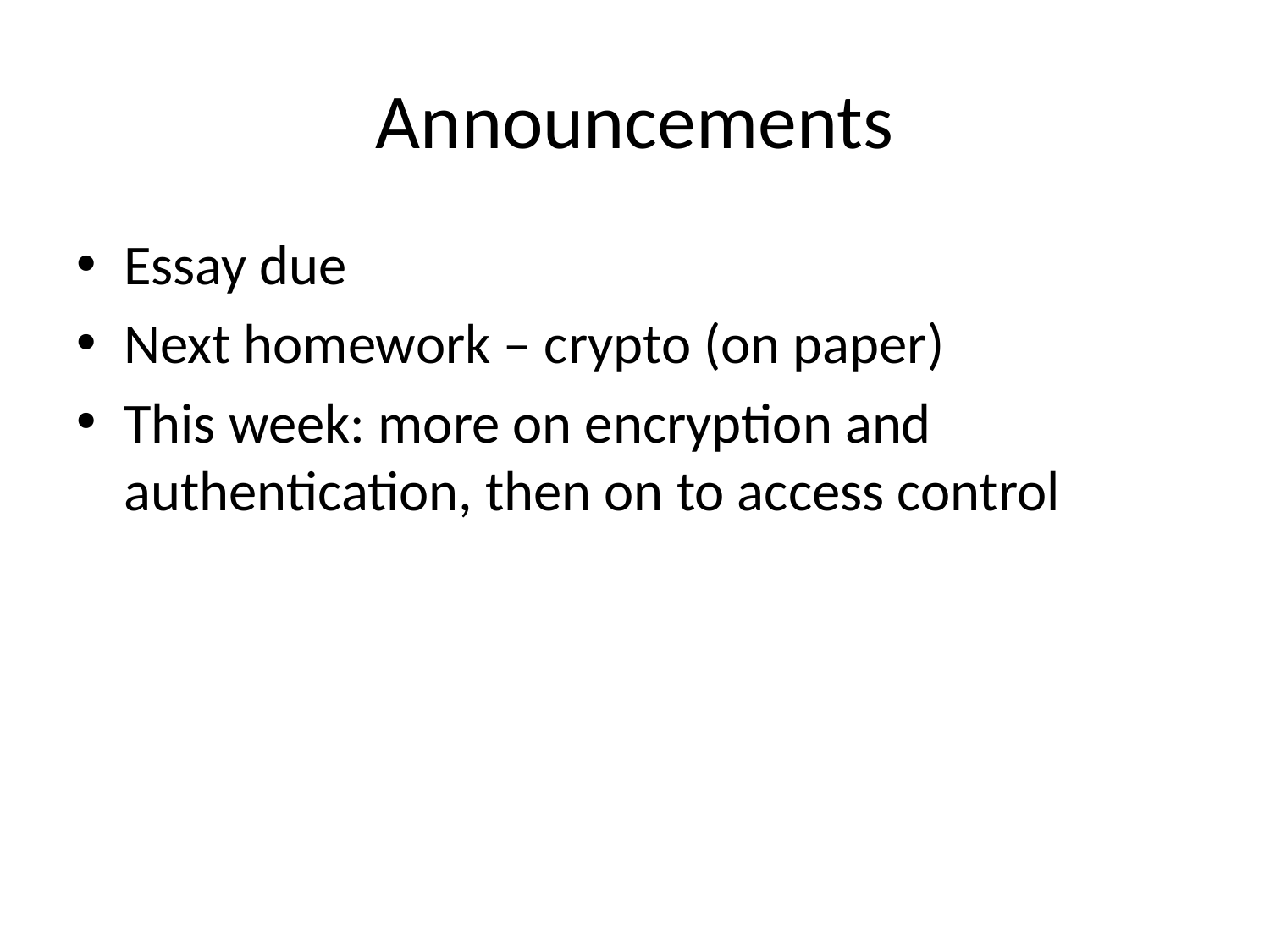

# Announcements
Essay due
Next homework – crypto (on paper)
This week: more on encryption and authentication, then on to access control